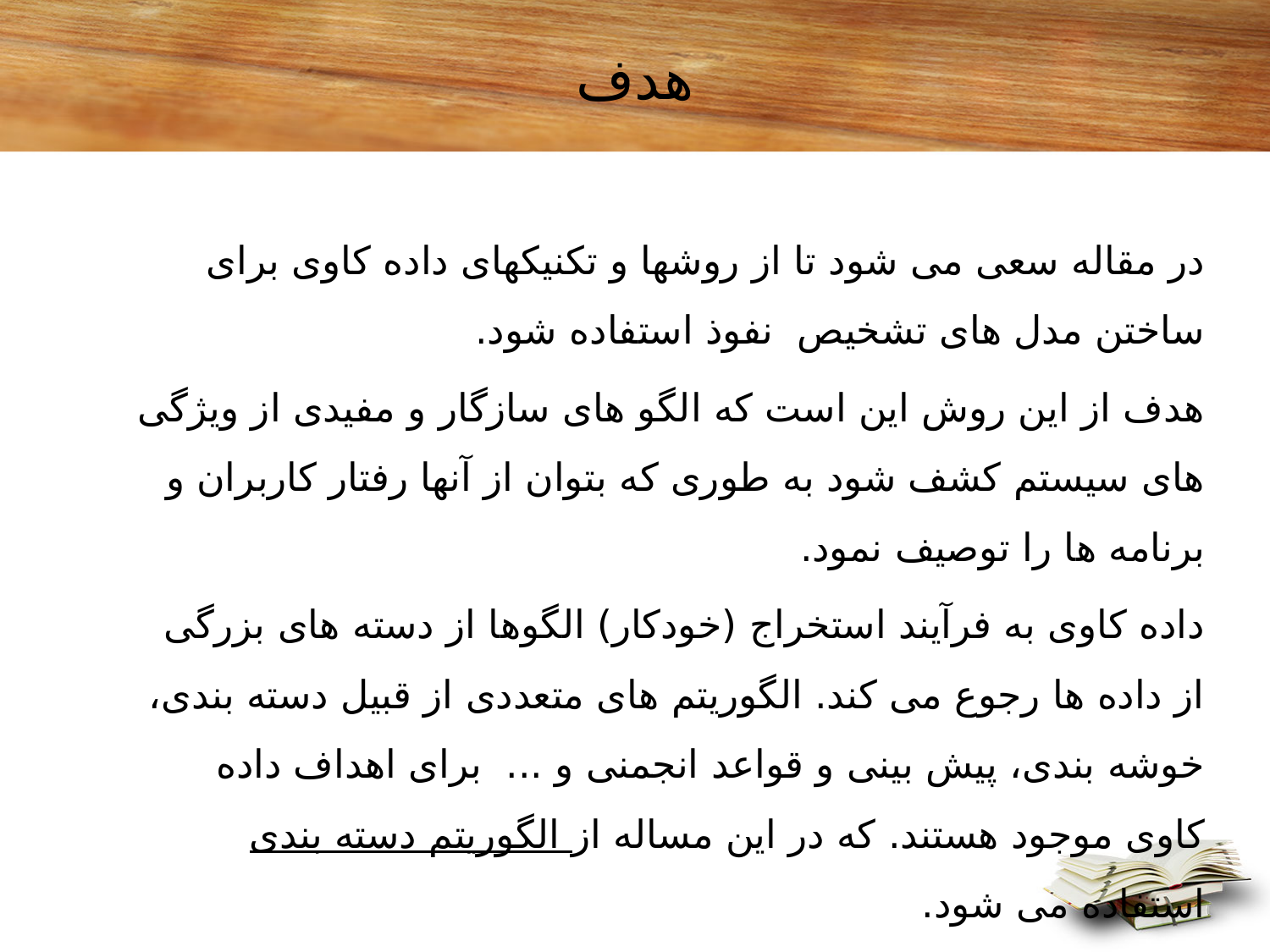

# هدف
در مقاله سعی می شود تا از روشها و تکنیکهای داده کاوی برای ساختن مدل های تشخیص  نفوذ استفاده شود.
هدف از این روش این است که الگو های سازگار و مفیدی از ویژگی های سیستم کشف شود به طوری که بتوان از آنها رفتار کاربران و برنامه ها را توصیف نمود.
داده کاوی به فرآیند استخراج (خودکار) الگوها از دسته های بزرگی از داده ها رجوع می کند. الگوریتم های متعددی از قبیل دسته بندی، خوشه بندی، پیش بینی و قواعد انجمنی و ...  برای اهداف داده کاوی موجود هستند. که در این مساله از الگوریتم دسته بندی استفاده می شود.